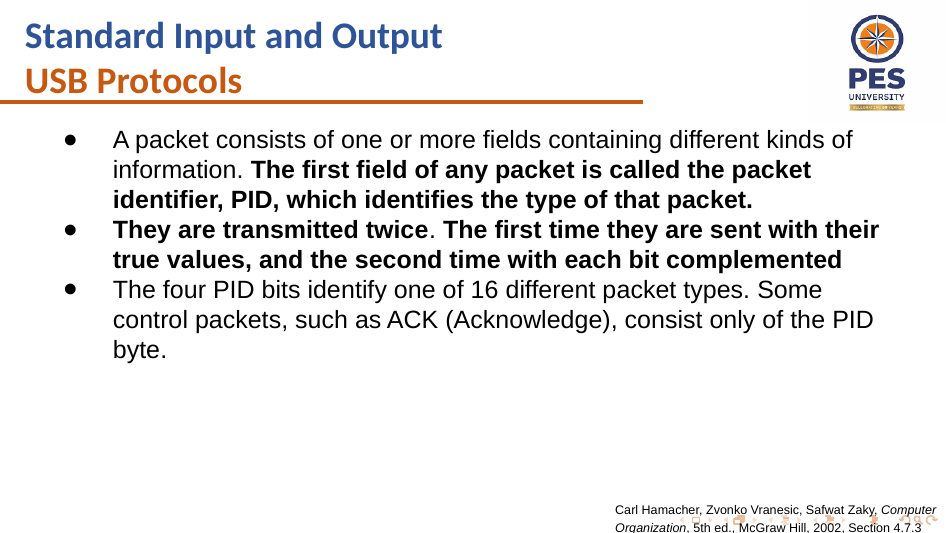

Standard Input and Output
USB Protocols

A packet consists of one or more fields containing different kinds of information. The first field of any packet is called the packet identifier, PID, which identifies the type of that packet.
They are transmitted twice. The first time they are sent with their true values, and the second time with each bit complemented
The four PID bits identify one of 16 different packet types. Some control packets, such as ACK (Acknowledge), consist only of the PID byte.

Carl Hamacher, Zvonko Vranesic, Safwat Zaky, Computer Organization, 5th ed., McGraw Hill, 2002, Section 4.7.3